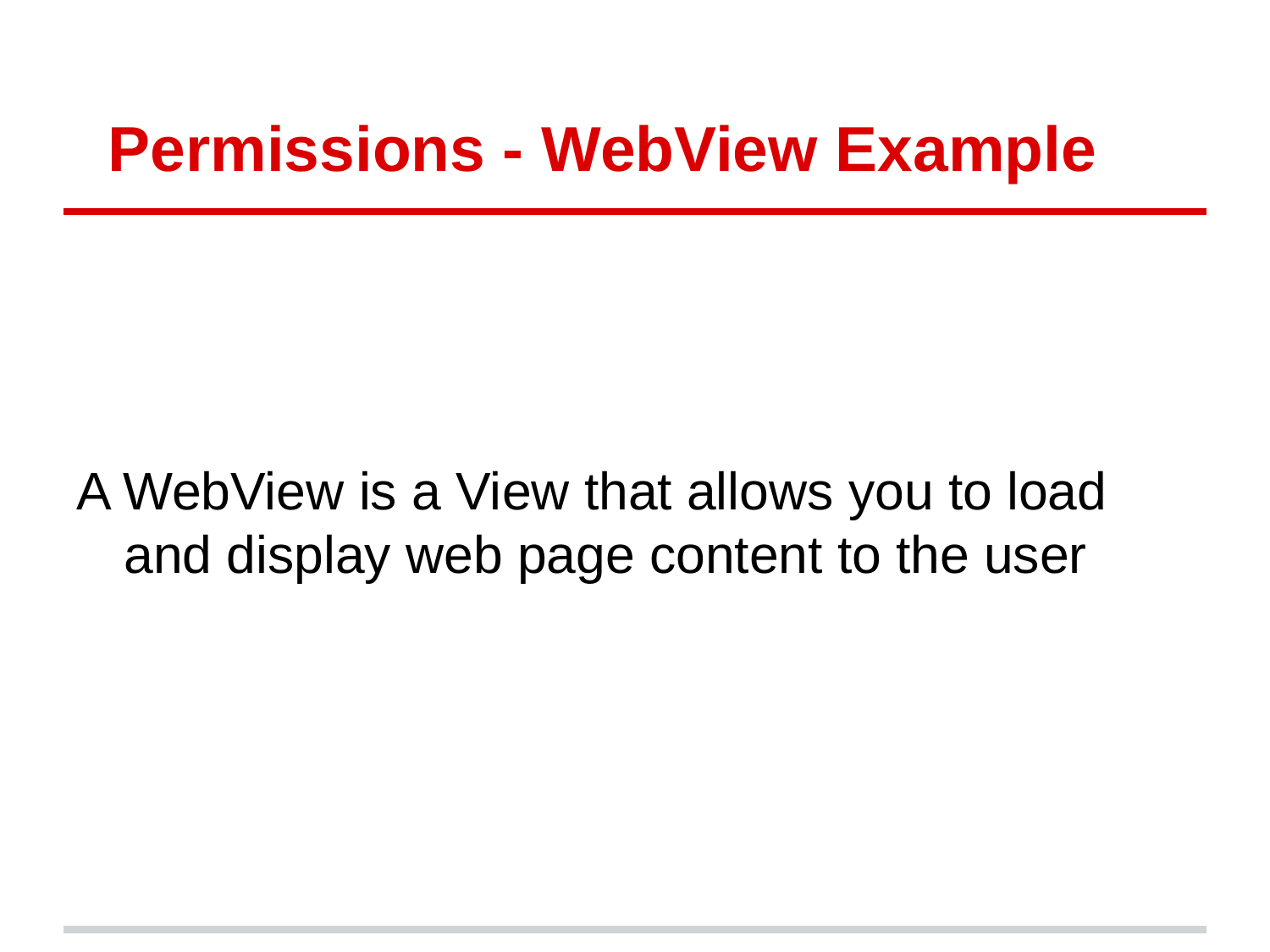

# Permissions - WebView Example

A WebView is a View that allows you to load and display web page content to the user